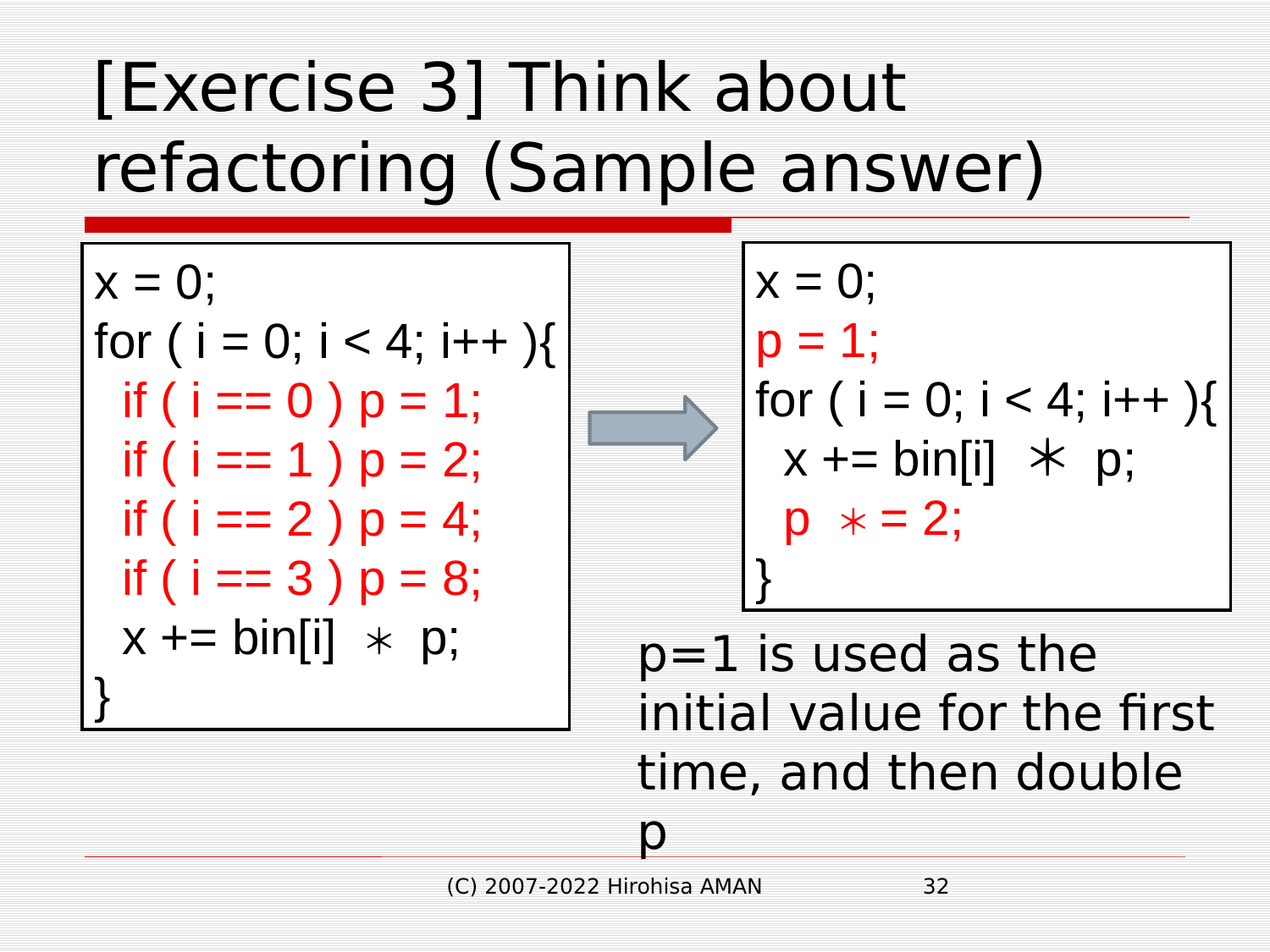

# [Exercise 3] Think about refactoring (Sample answer)
x = 0;
p = 1;
for ( i = 0; i < 4; i++ ){
  x += bin[i] ＊ p;
  p ＊= 2;
}

x = 0;
for ( i = 0; i < 4; i++ ){
  if ( i == 0 ) p = 1;
  if ( i == 1 ) p = 2;
  if ( i == 2 ) p = 4;
  if ( i == 3 ) p = 8;
  x += bin[i] ＊ p;
}

p=1 is used as the initial value for the first time, and then double p
(C) 2007-2022 Hirohisa AMAN
32